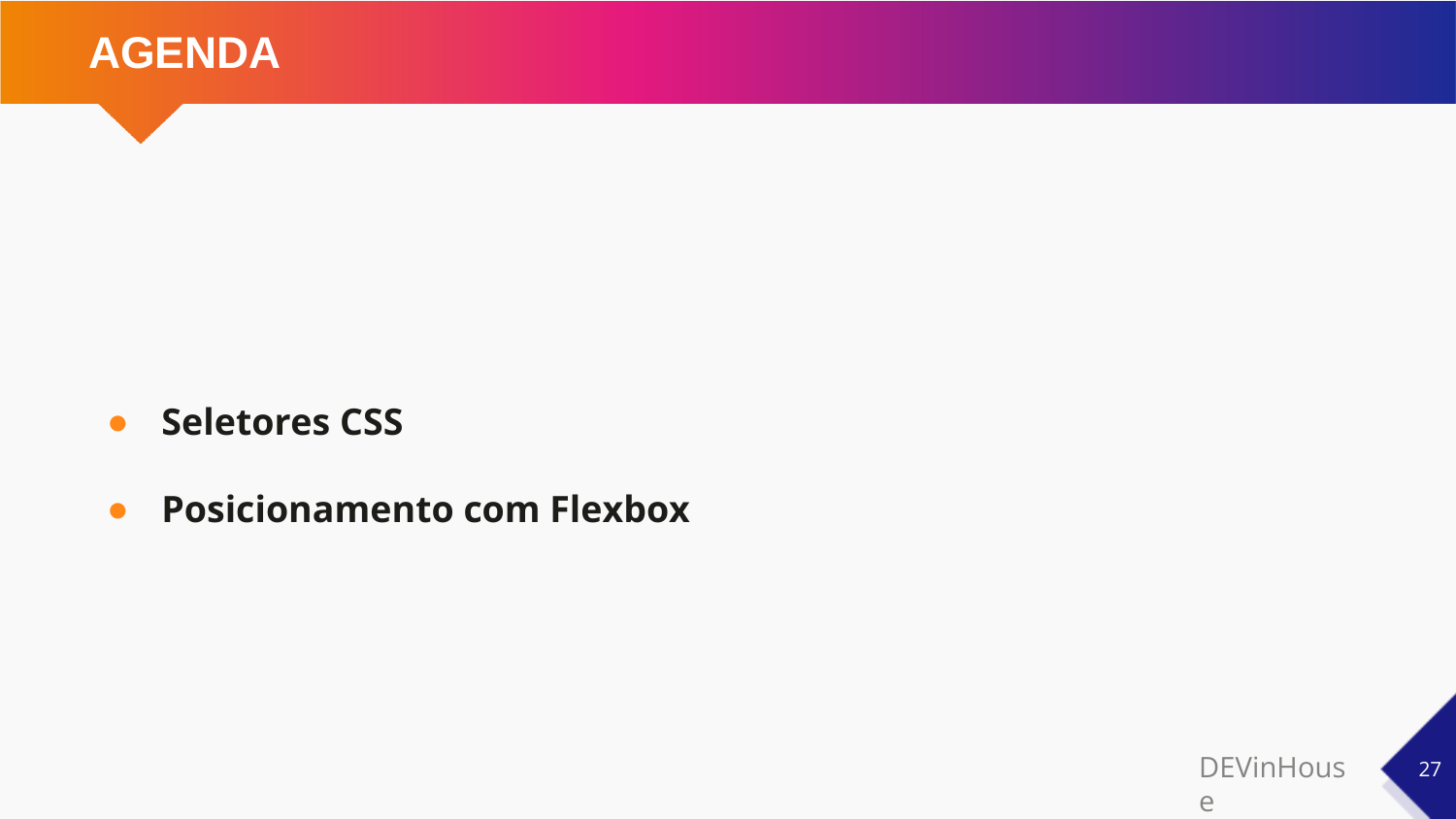

# AGENDA
Seletores CSS
Posicionamento com Flexbox
27